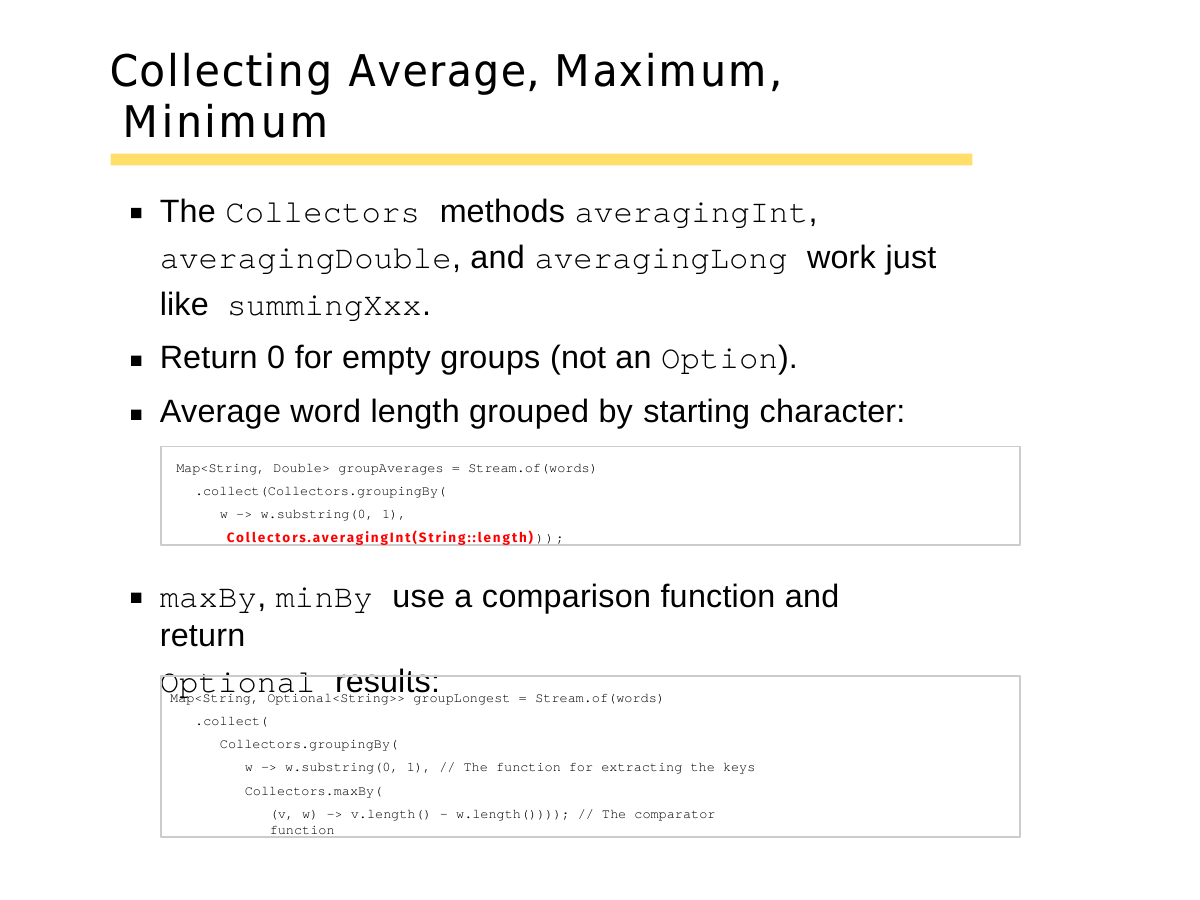

# Collecting Average, Maximum,  Minimum

The Collectors methods averagingInt,  averagingDouble, and averagingLong work just like  summingXxx.
Return 0 for empty groups (not an Option).  Average word length grouped by starting character:

Map<String, Double> groupAverages = Stream.of(words)
.collect(Collectors.groupingBy(  w -> w.substring(0, 1),
Collectors.averagingInt(String::length)));
maxBy, minBy use a comparison function and return
Optional results:

Map<String, Optional<String>> groupLongest = Stream.of(words)
.collect(
Collectors.groupingBy(
w -> w.substring(0, 1), // The function for extracting the keys  Collectors.maxBy(
(v, w) -> v.length() - w.length()))); // The comparator function